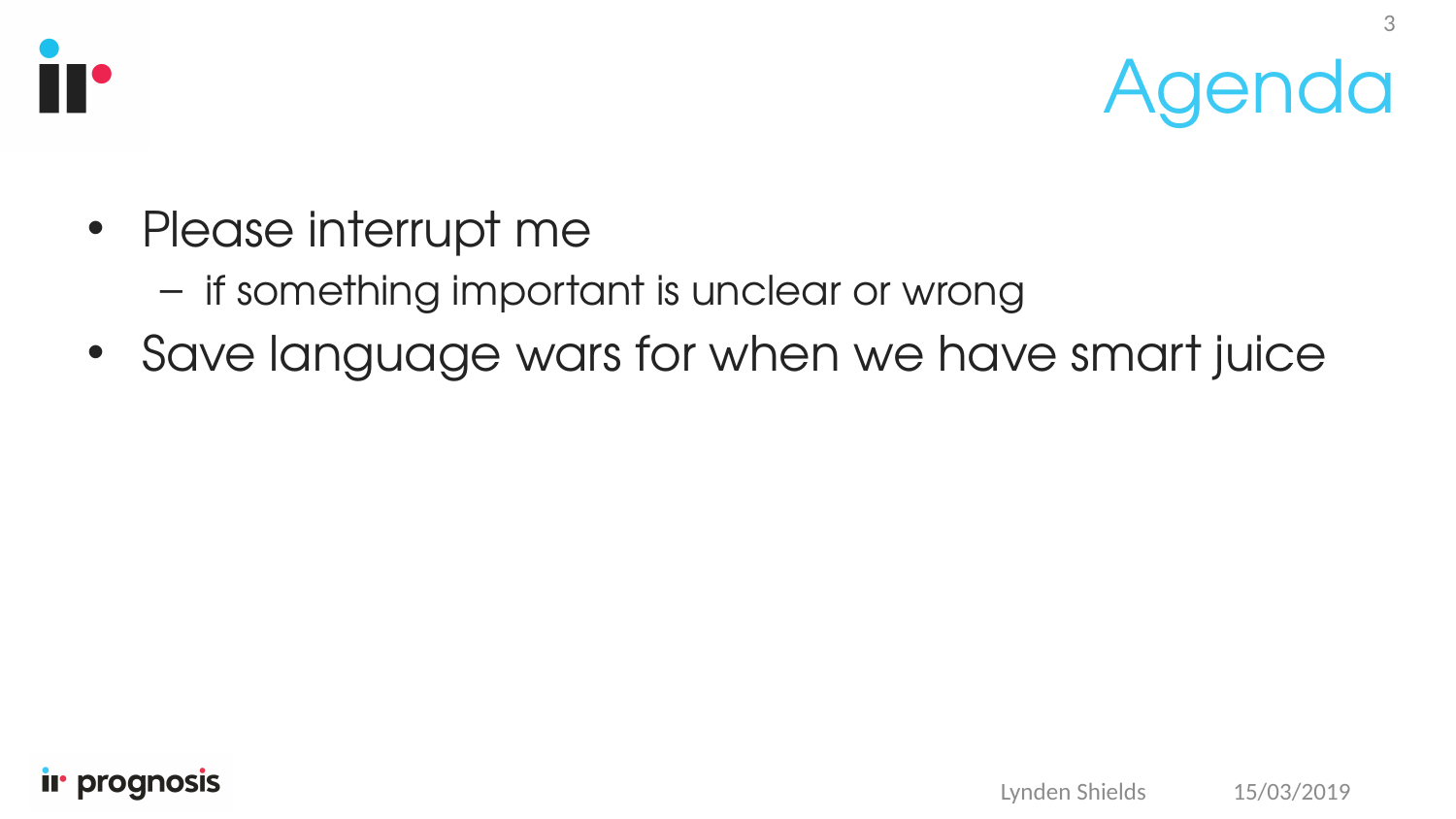

3
# Agenda
Please interrupt me
if something important is unclear or wrong
Save language wars for when we have smart juice
15/03/2019
Lynden Shields